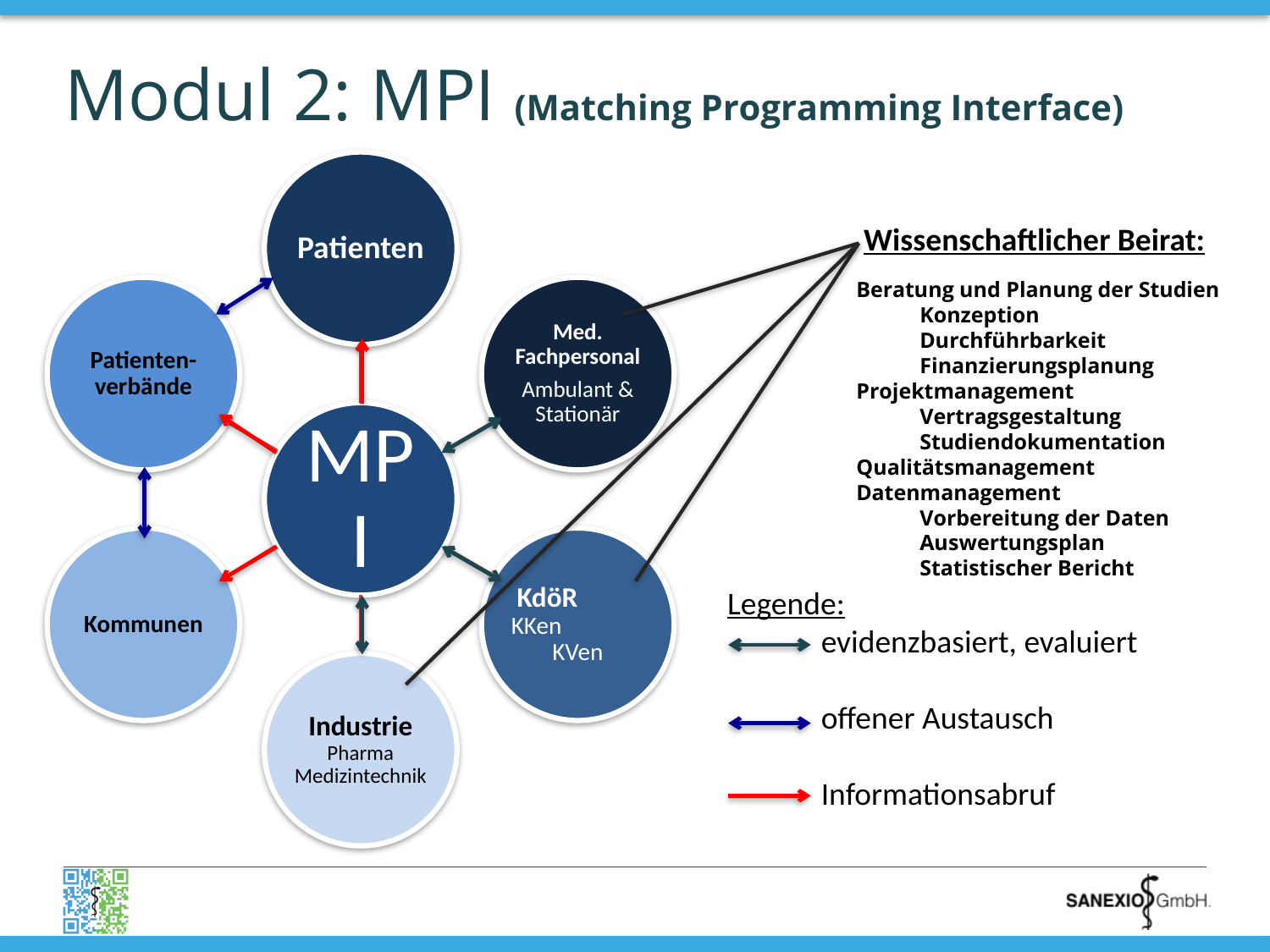

# Modul 2: MPI (Matching Programming Interface)
MPI

Patienten

Med. Fachpersonal
Ambulant & Stationär

KdöR            KKen                KVen

Industrie Pharma Medizintechnik

Kommunen

Patienten-verbände
Wissenschaftlicher Beirat:
Beratung und Planung der Studien
Konzeption
Durchführbarkeit
Finanzierungsplanung
Projektmanagement
Vertragsgestaltung
Studiendokumentation
Qualitätsmanagement
Datenmanagement
Vorbereitung der Daten
Auswertungsplan
Statistischer Bericht

Legende:
             evidenzbasiert, evaluiert

             offener Austausch

             Informationsabruf